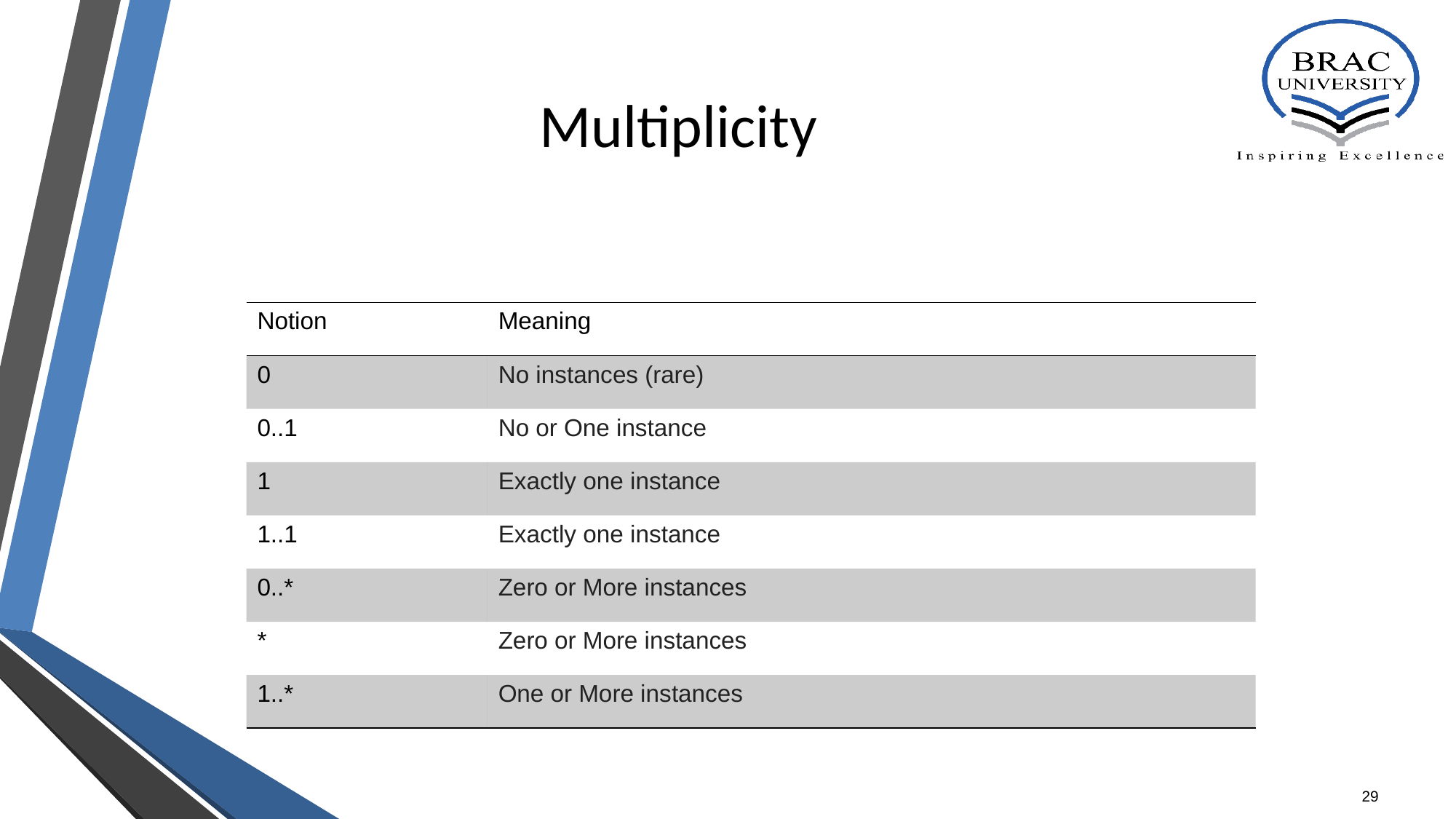

# Multiplicity
| Notion | Meaning |
| --- | --- |
| 0 | No instances (rare) |
| 0..1 | No or One instance |
| 1 | Exactly one instance |
| 1..1 | Exactly one instance |
| 0..\* | Zero or More instances |
| \* | Zero or More instances |
| 1..\* | One or More instances |
29